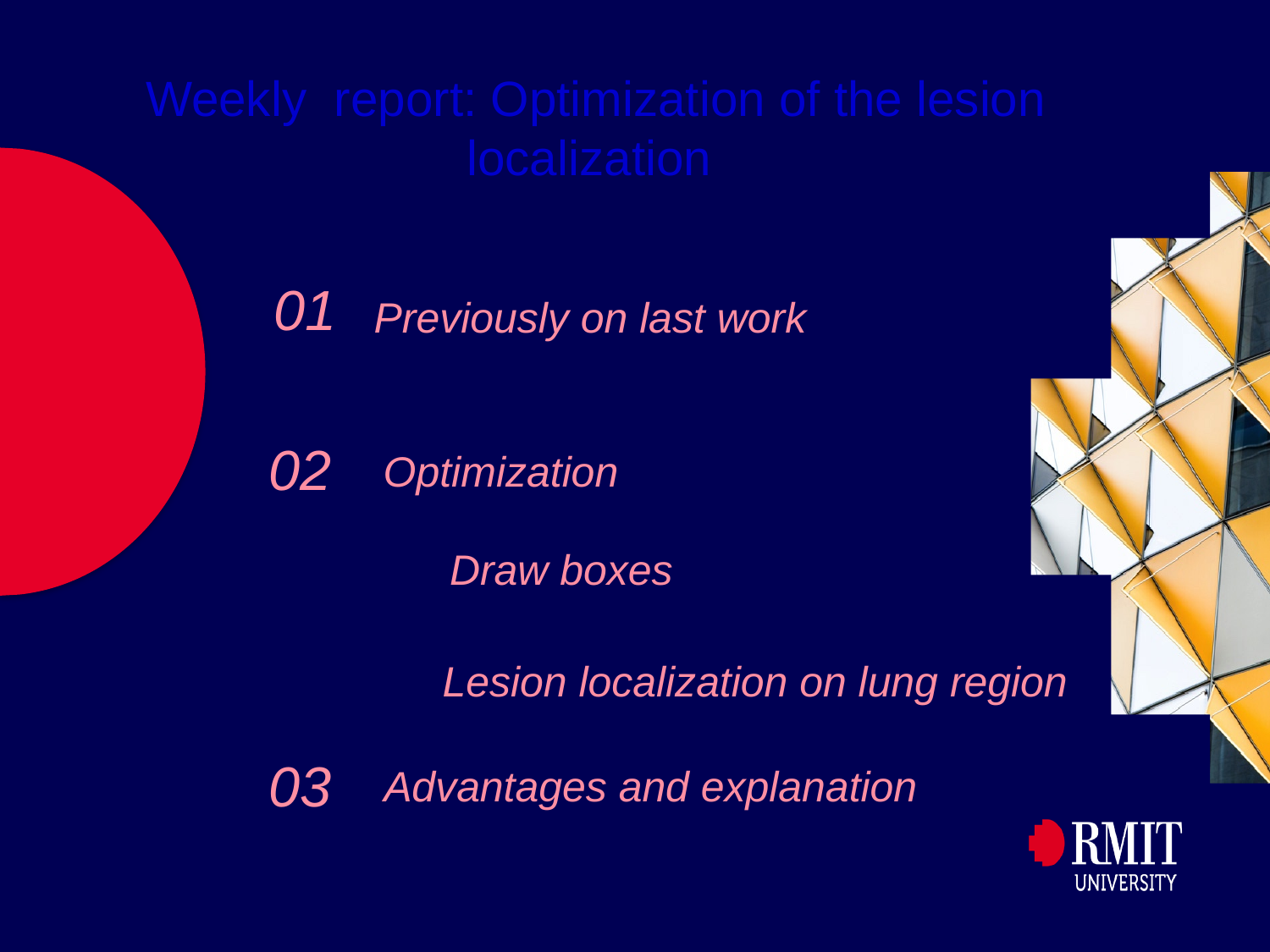

Weekly  report: Optimization of the lesion localization
01
Previously on last work
02
Optimization
Draw boxes
Lesion localization on lung region
03
Advantages and explanation